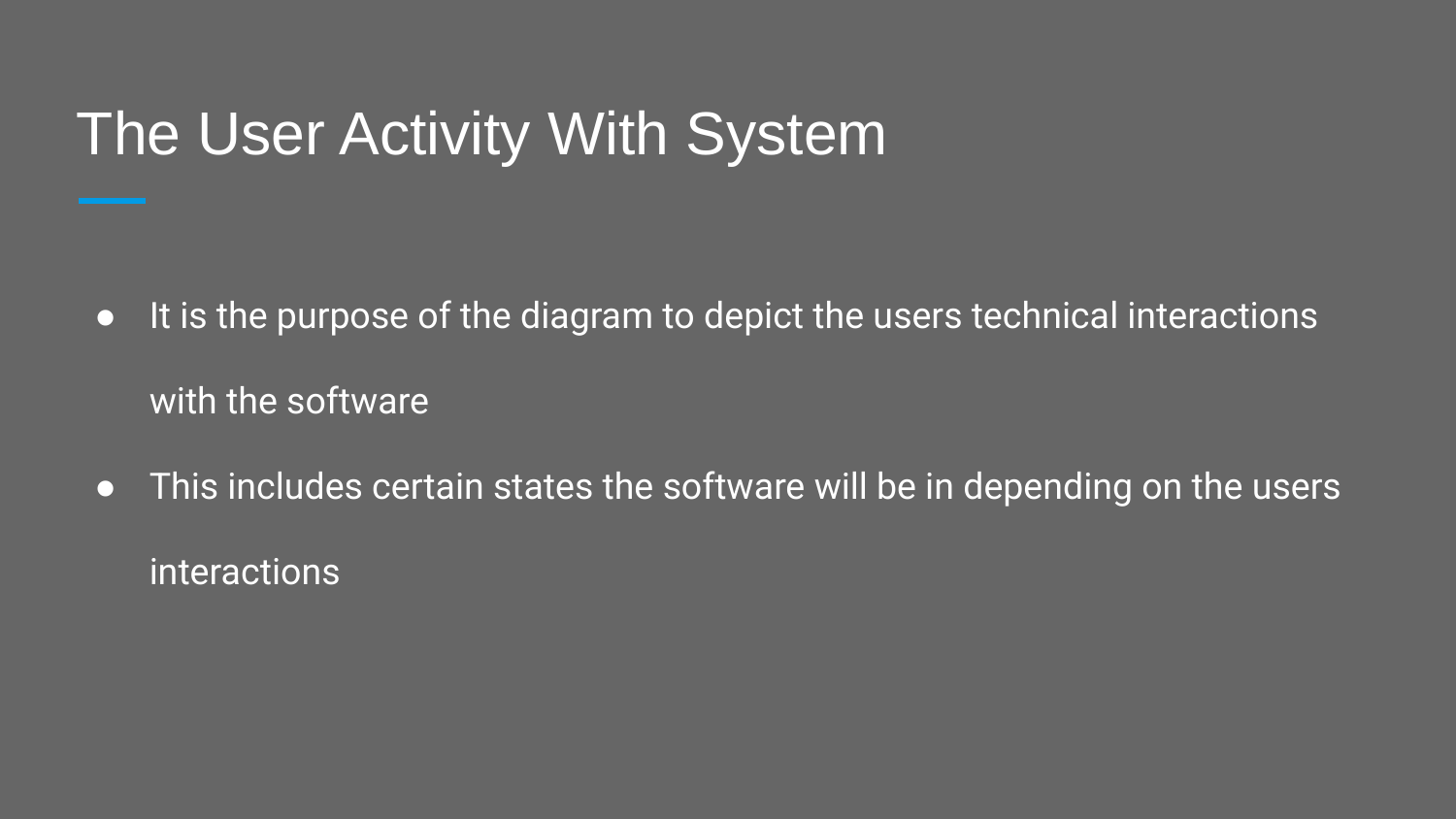

# The User Activity With System
It is the purpose of the diagram to depict the users technical interactions with the software
This includes certain states the software will be in depending on the users interactions